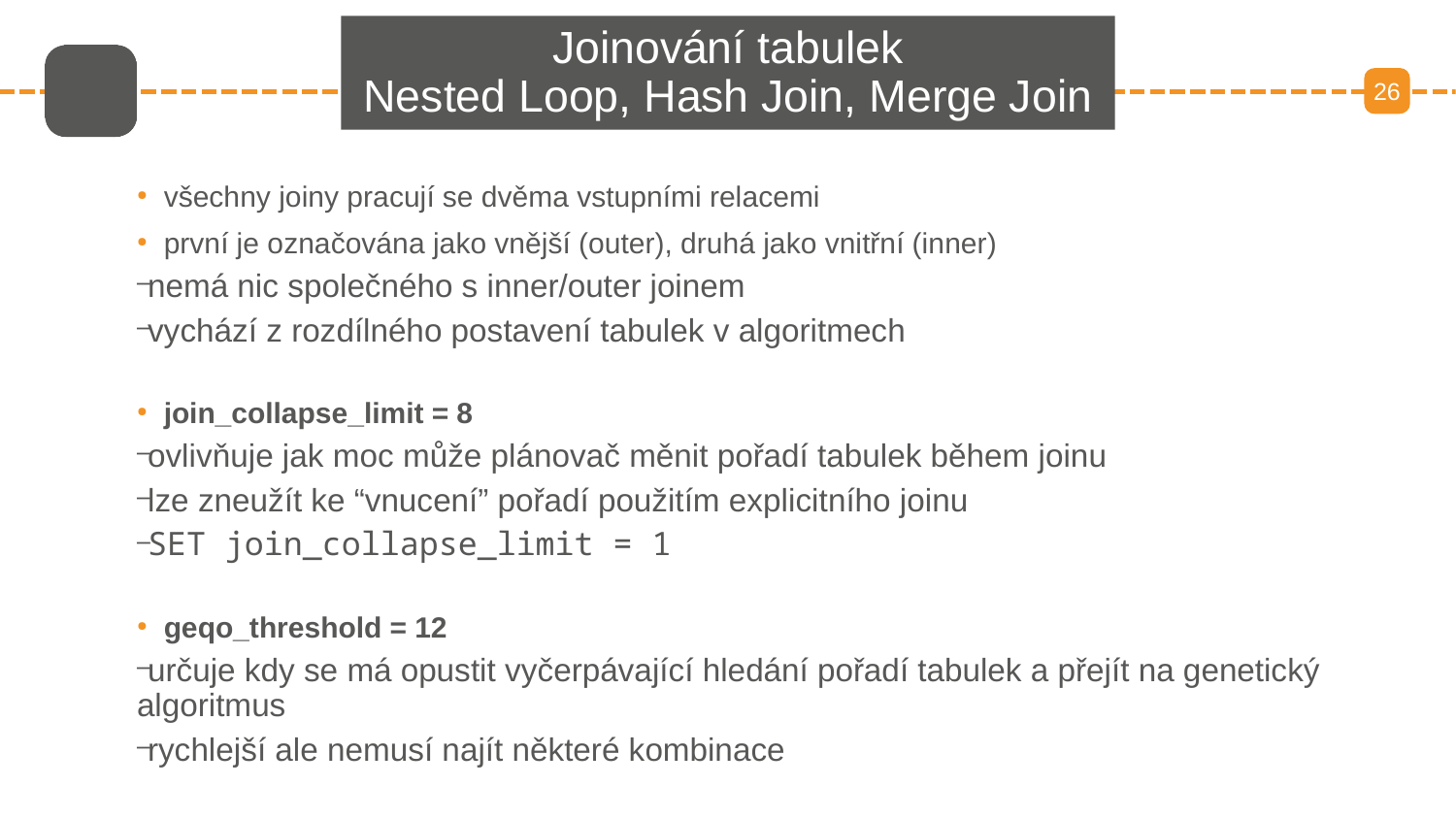

# Joinování tabulek Nested Loop, Hash Join, Merge Join
26
všechny joiny pracují se dvěma vstupními relacemi
první je označována jako vnější (outer), druhá jako vnitřní (inner)
nemá nic společného s inner/outer joinem
vychází z rozdílného postavení tabulek v algoritmech
join_collapse_limit = 8
ovlivňuje jak moc může plánovač měnit pořadí tabulek během joinu
lze zneužít ke “vnucení” pořadí použitím explicitního joinu
SET join_collapse_limit = 1
geqo_threshold = 12
určuje kdy se má opustit vyčerpávající hledání pořadí tabulek a přejít na genetický algoritmus
rychlejší ale nemusí najít některé kombinace